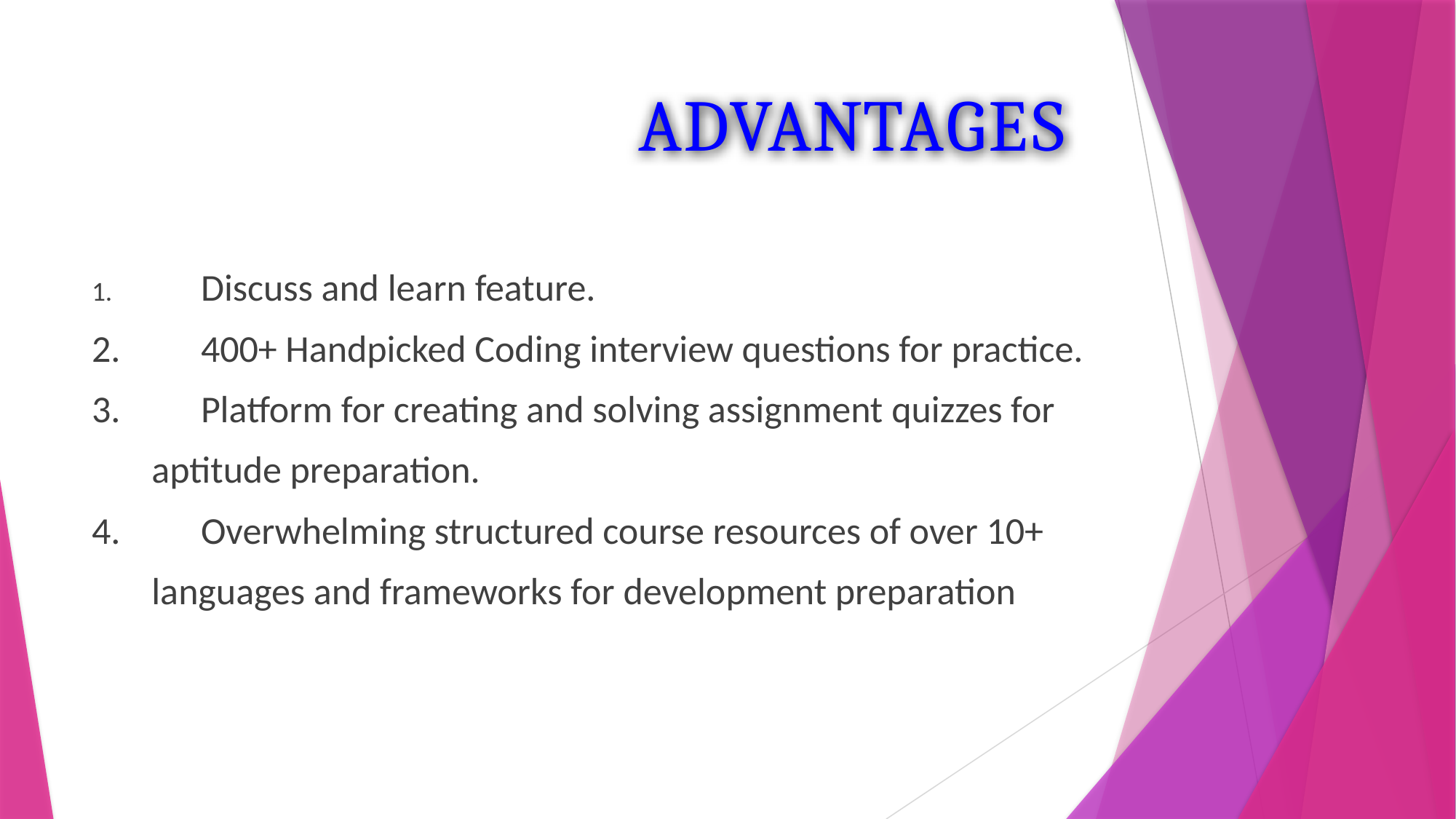

# ADVANTAGES
1.	Discuss and learn feature.
2.	400+ Handpicked Coding interview questions for practice.
3.	Platform for creating and solving assignment quizzes for
       aptitude preparation.
4.	Overwhelming structured course resources of over 10+
       languages and frameworks for development preparation